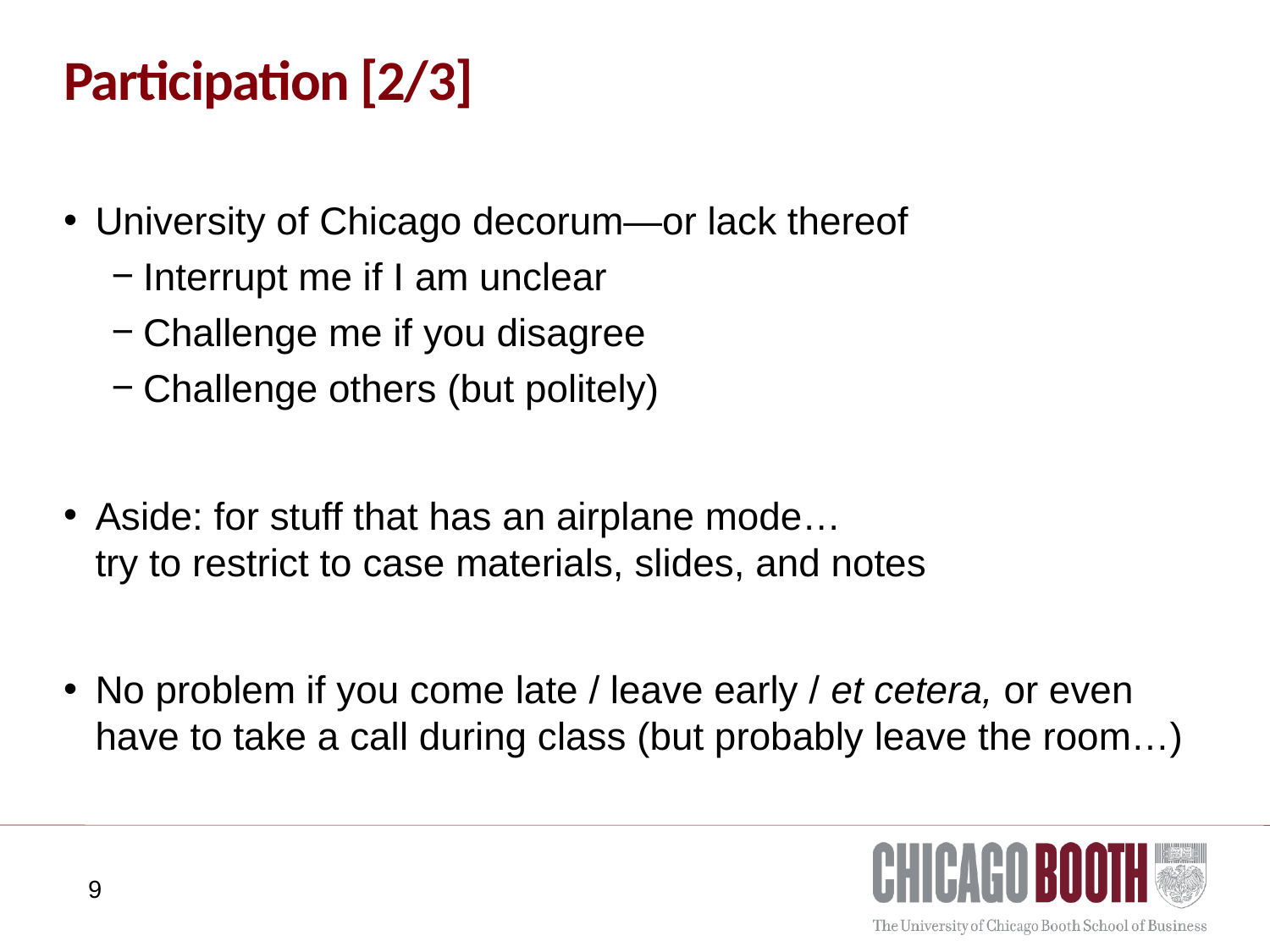

# Participation [2/3]

University of Chicago decorum—or lack thereof
Interrupt me if I am unclear
Challenge me if you disagree
Challenge others (but politely)

Aside: for stuff that has an airplane mode…			       try to restrict to case materials, slides, and notes

No problem if you come late / leave early / et cetera, or even have to take a call during class (but probably leave the room…)